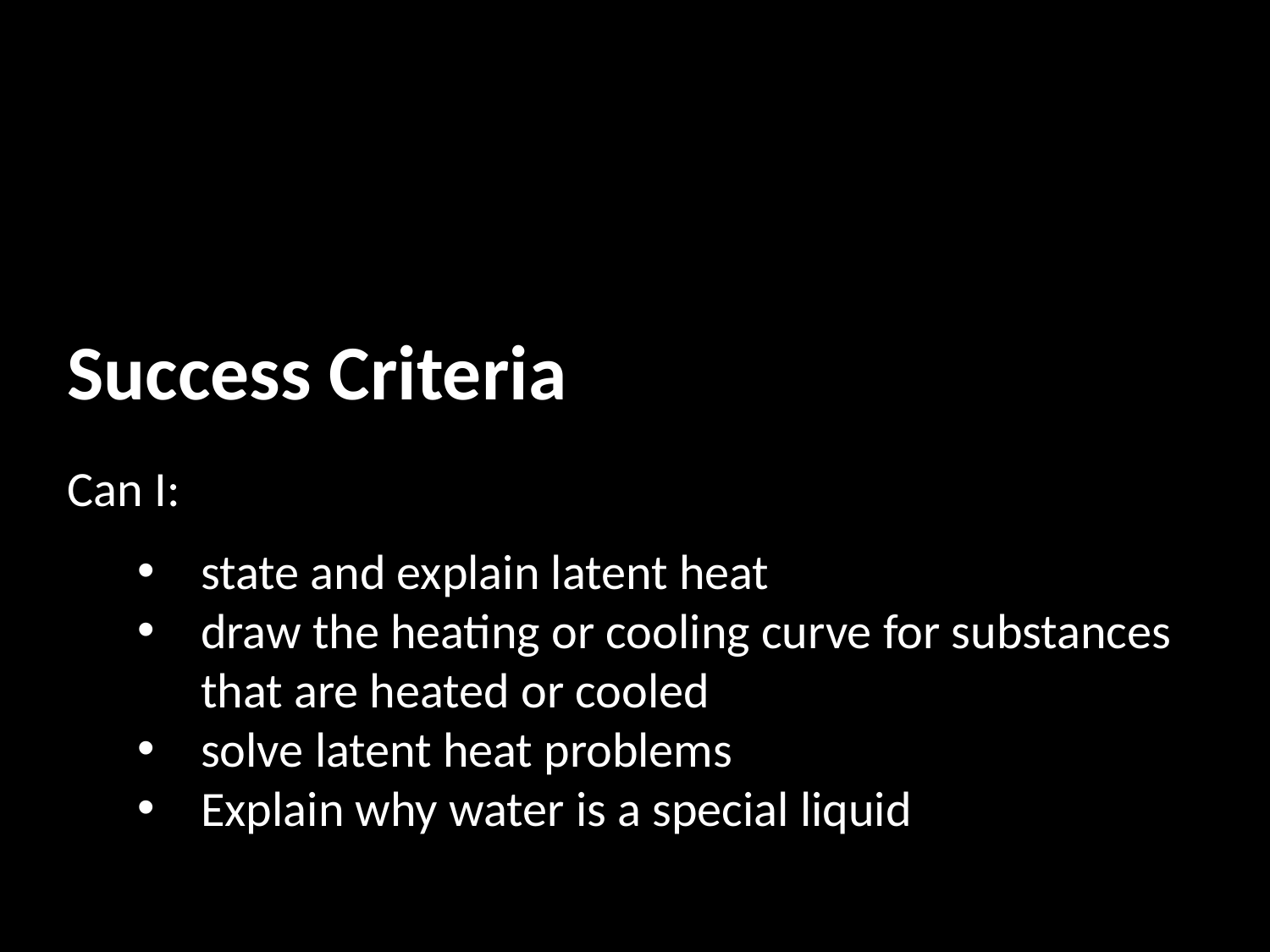

Success Criteria
Can I:
state and explain latent heat
draw the heating or cooling curve for substances that are heated or cooled
solve latent heat problems
Explain why water is a special liquid